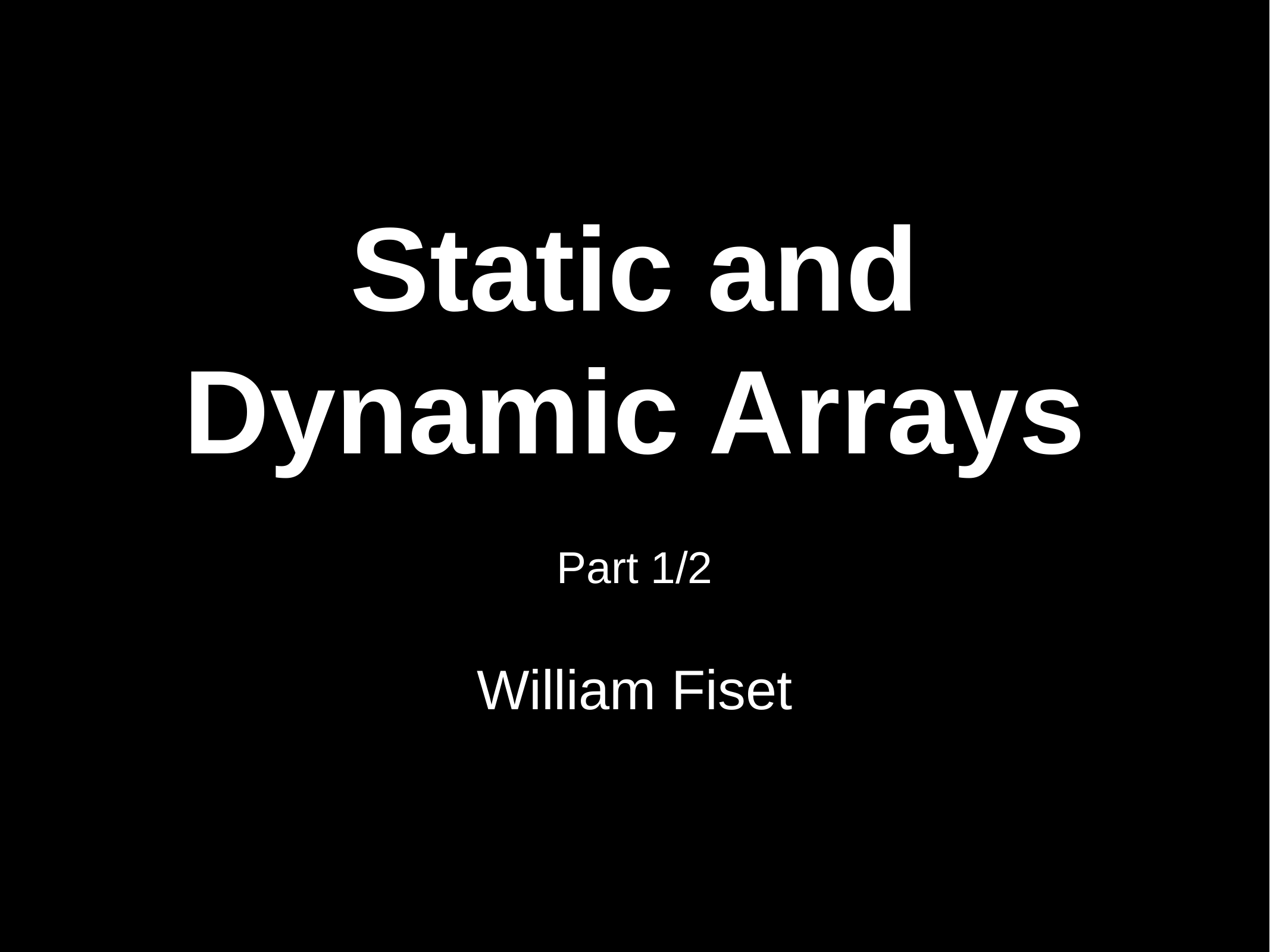

# Static and Dynamic Arrays
Part 1/2
William Fiset